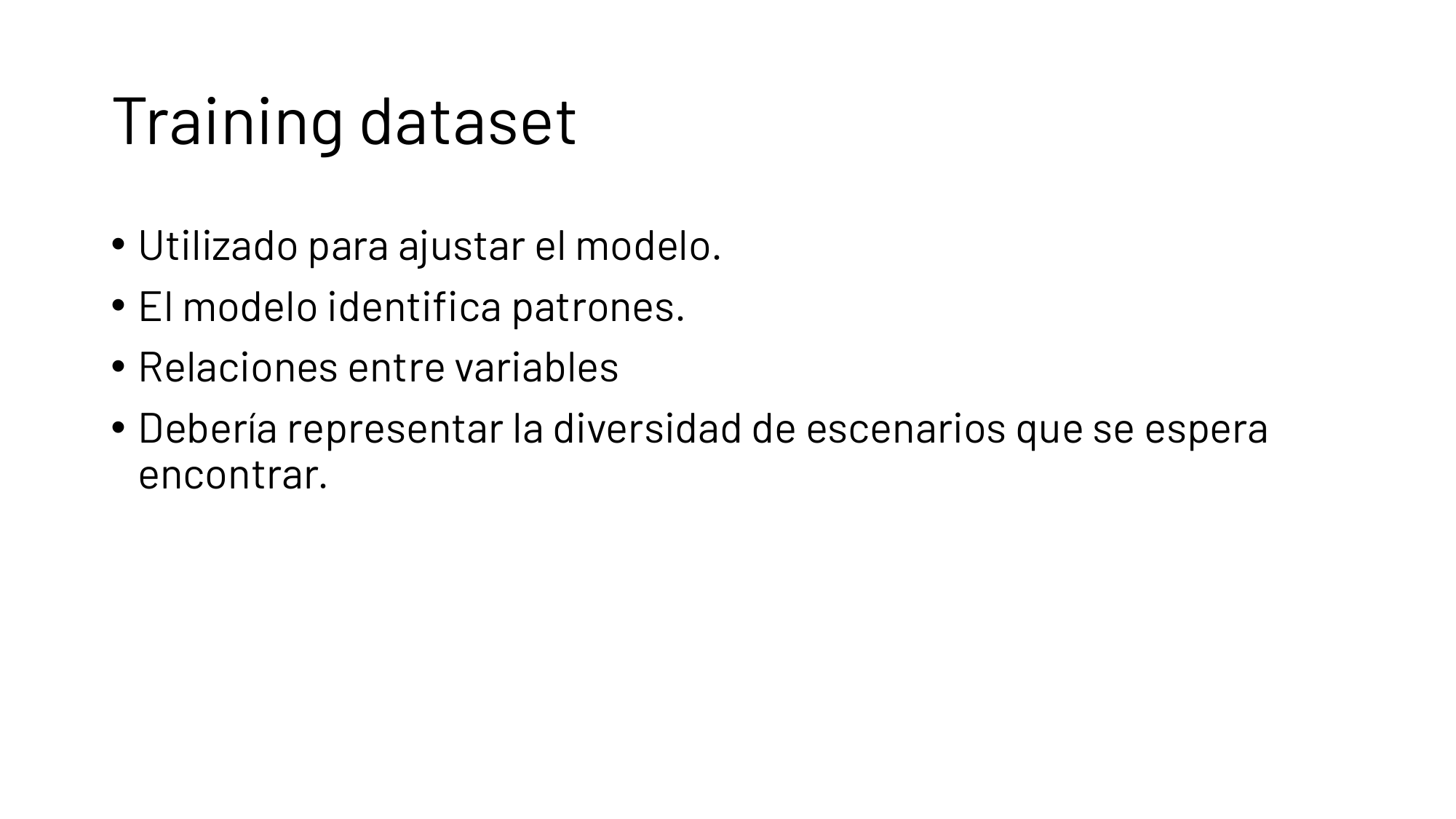

# Training dataset
Utilizado para ajustar el modelo.
El modelo identifica patrones.
Relaciones entre variables
Debería representar la diversidad de escenarios que se espera encontrar.